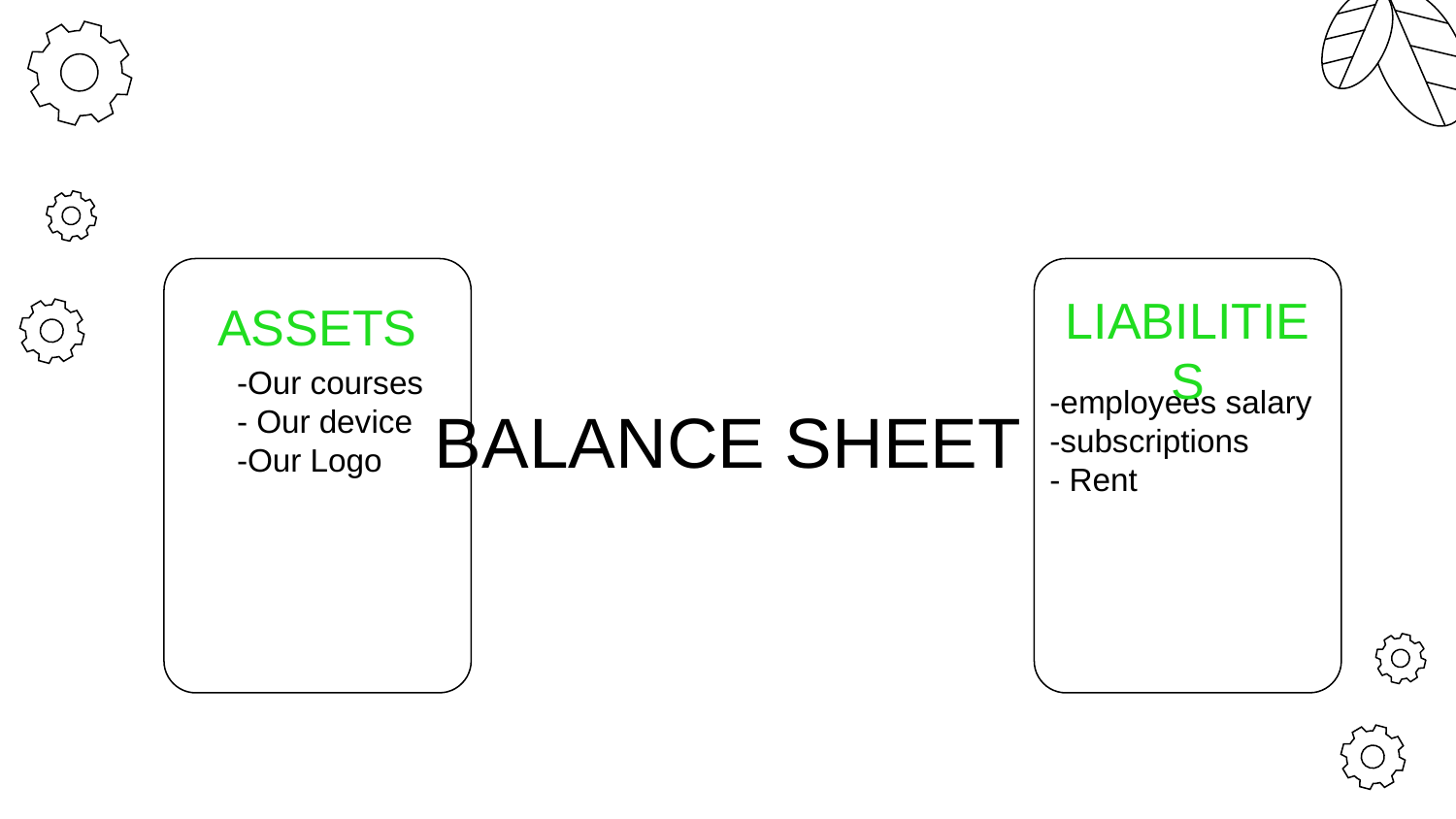

ASSETS
LIABILITIES
       -Our courses
       - Our device
       -Our Logo

-employees salary
-subscriptions
- Rent
BALANCE SHEET